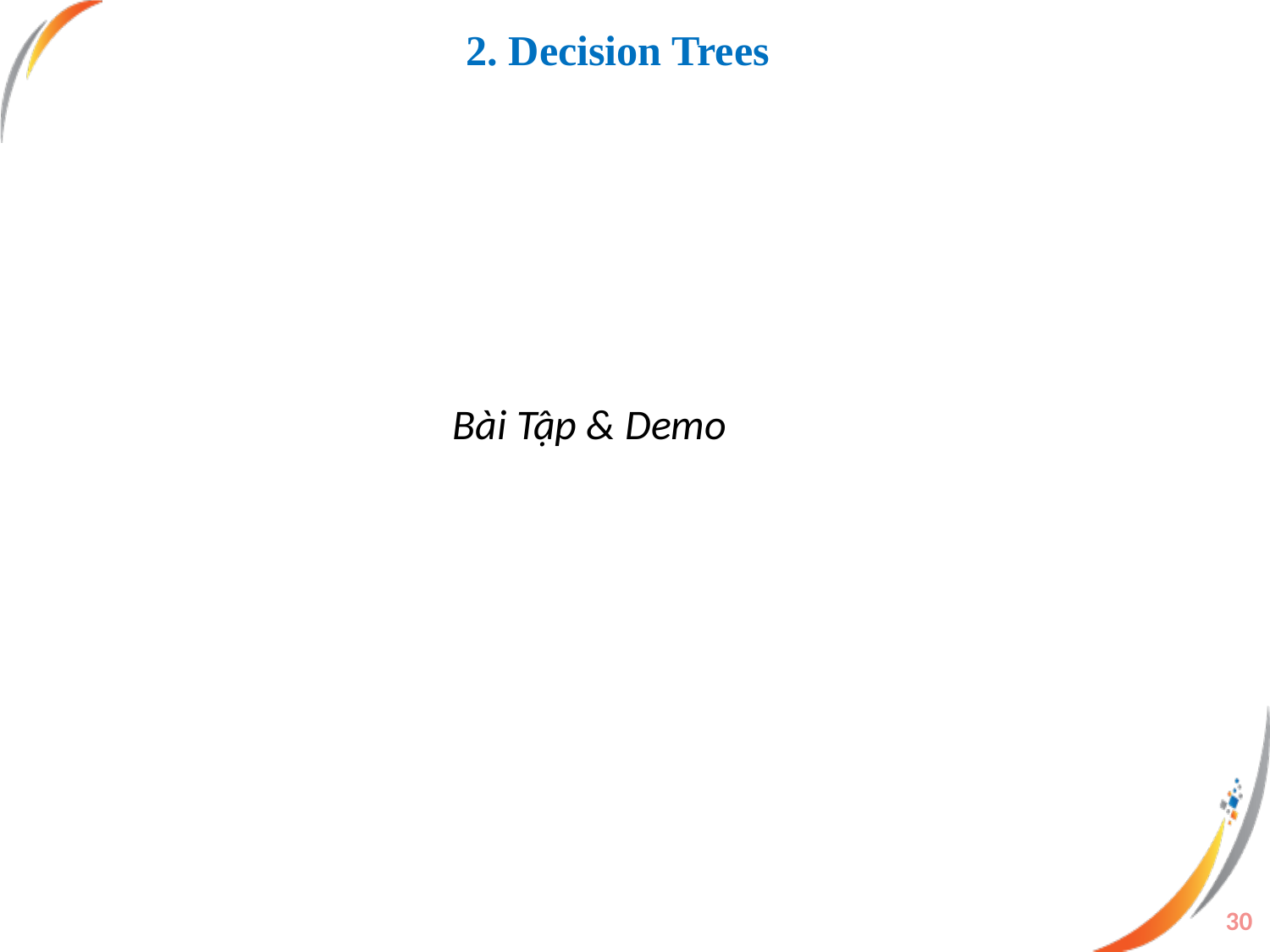

# 2. Decision Trees
Bài Tập & Demo
30